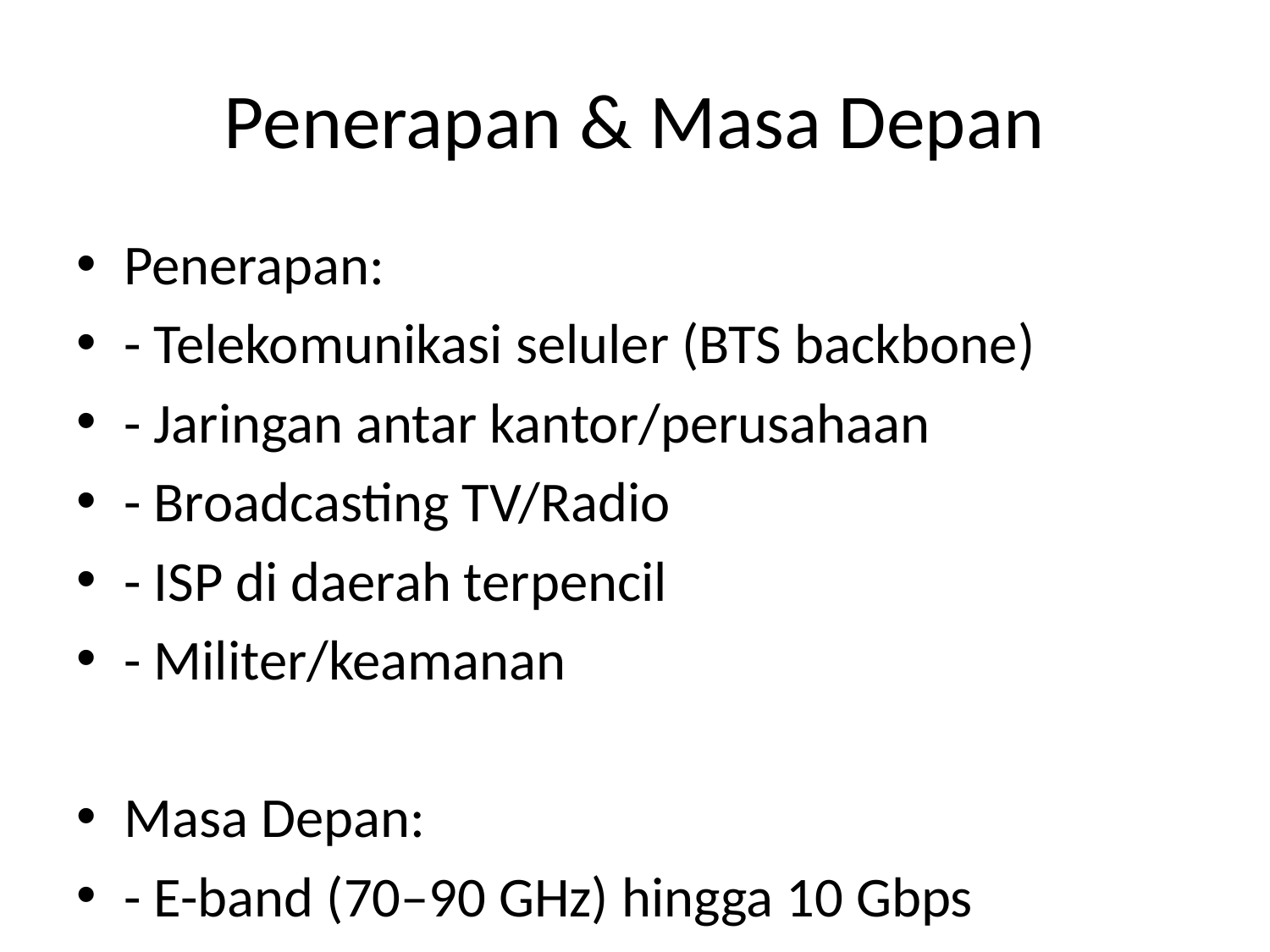

# Penerapan & Masa Depan
Penerapan:
- Telekomunikasi seluler (BTS backbone)
- Jaringan antar kantor/perusahaan
- Broadcasting TV/Radio
- ISP di daerah terpencil
- Militer/keamanan

Masa Depan:
- E-band (70–90 GHz) hingga 10 Gbps
- Penting untuk backhaul 4G/5G
- Potensi mendukung smart city & IoT